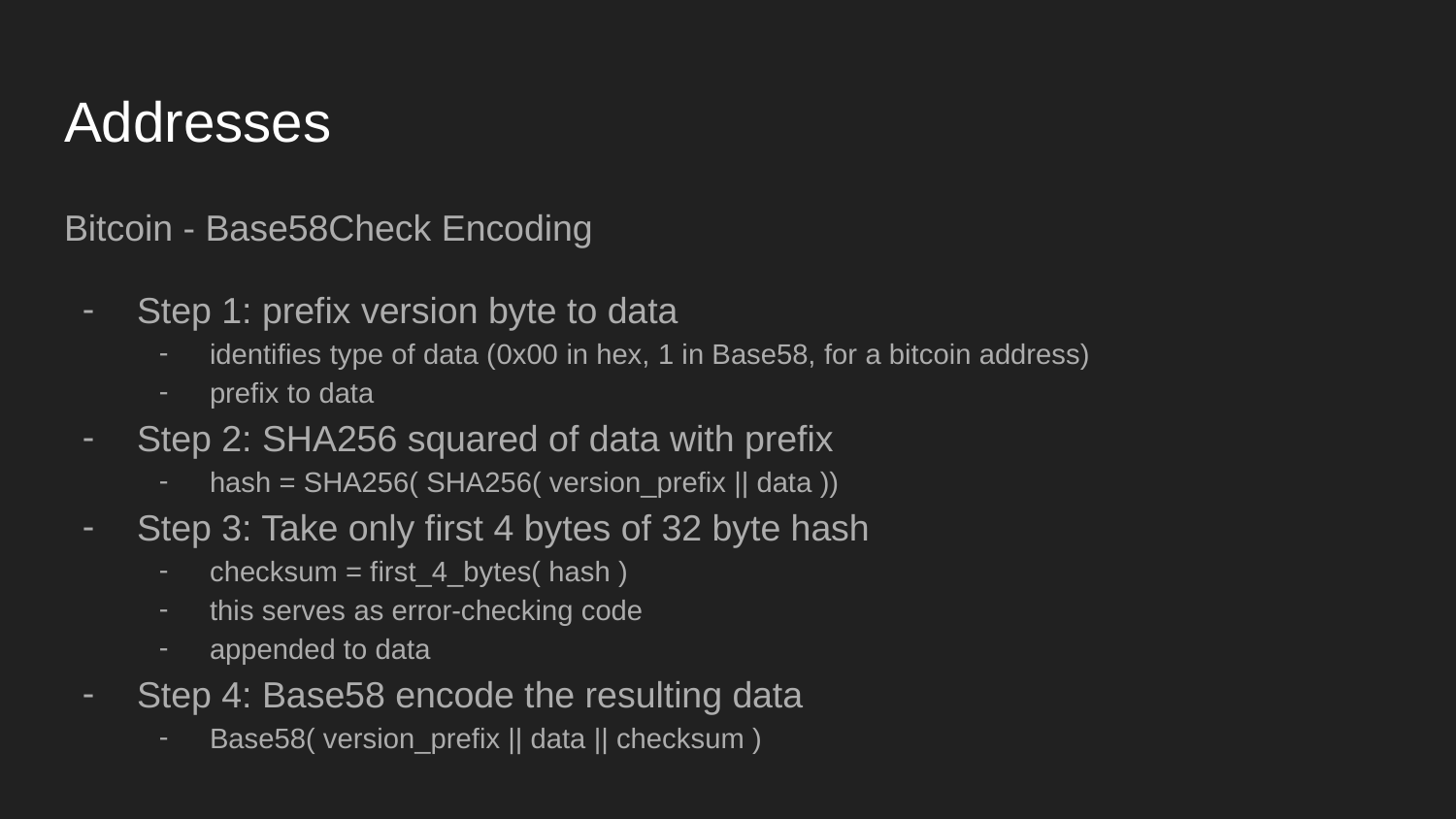

# Addresses
Bitcoin - Base58Check Encoding
Step 1: prefix version byte to data
identifies type of data (0x00 in hex, 1 in Base58, for a bitcoin address)
prefix to data
Step 2: SHA256 squared of data with prefix
hash = SHA256( SHA256( version_prefix || data ))
Step 3: Take only first 4 bytes of 32 byte hash
checksum = first_4_bytes( hash )
this serves as error-checking code
appended to data
Step 4: Base58 encode the resulting data
Base58( version_prefix || data || checksum )